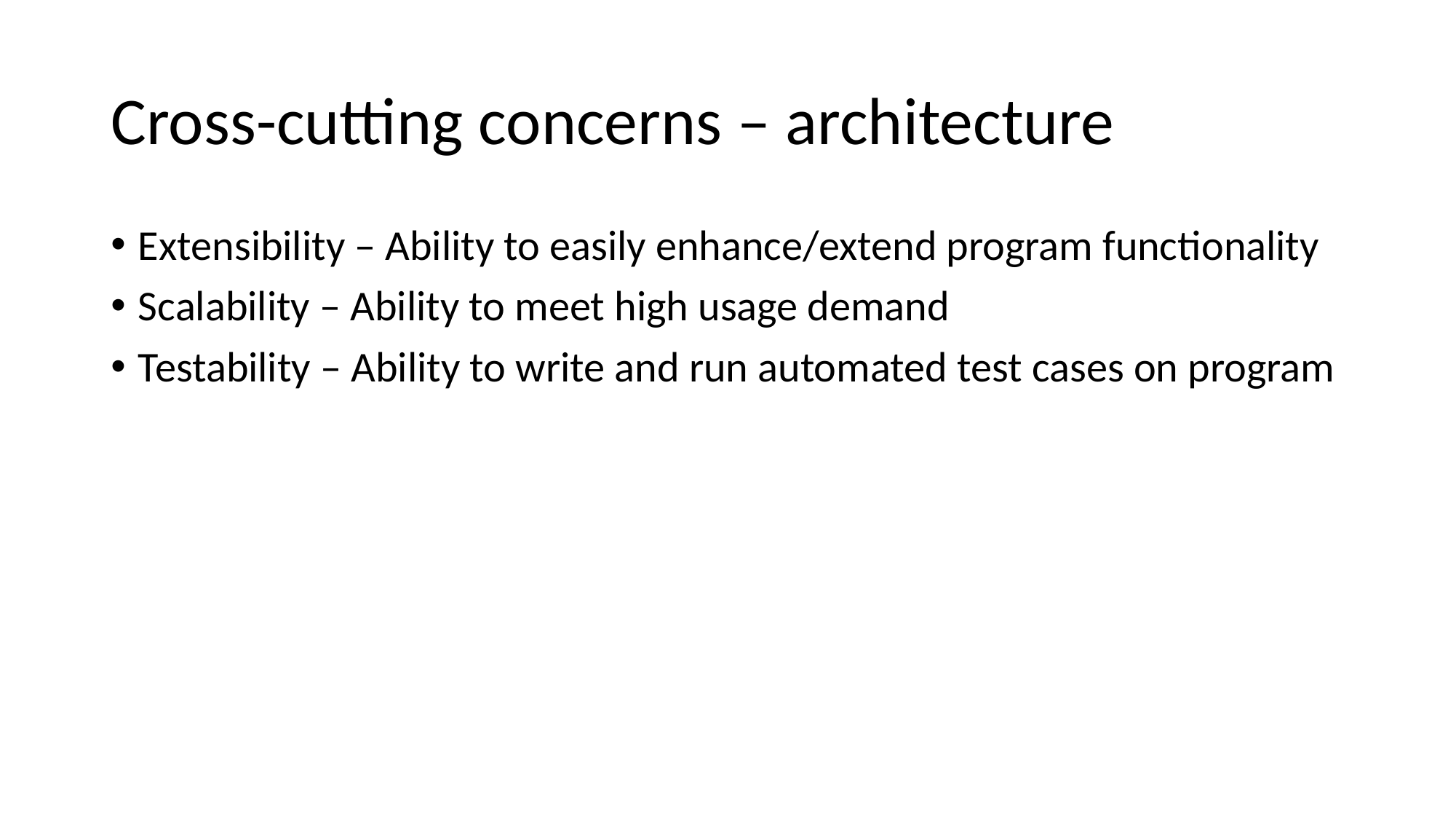

# Cross-cutting concerns – architecture
Extensibility – Ability to easily enhance/extend program functionality
Scalability – Ability to meet high usage demand
Testability – Ability to write and run automated test cases on program